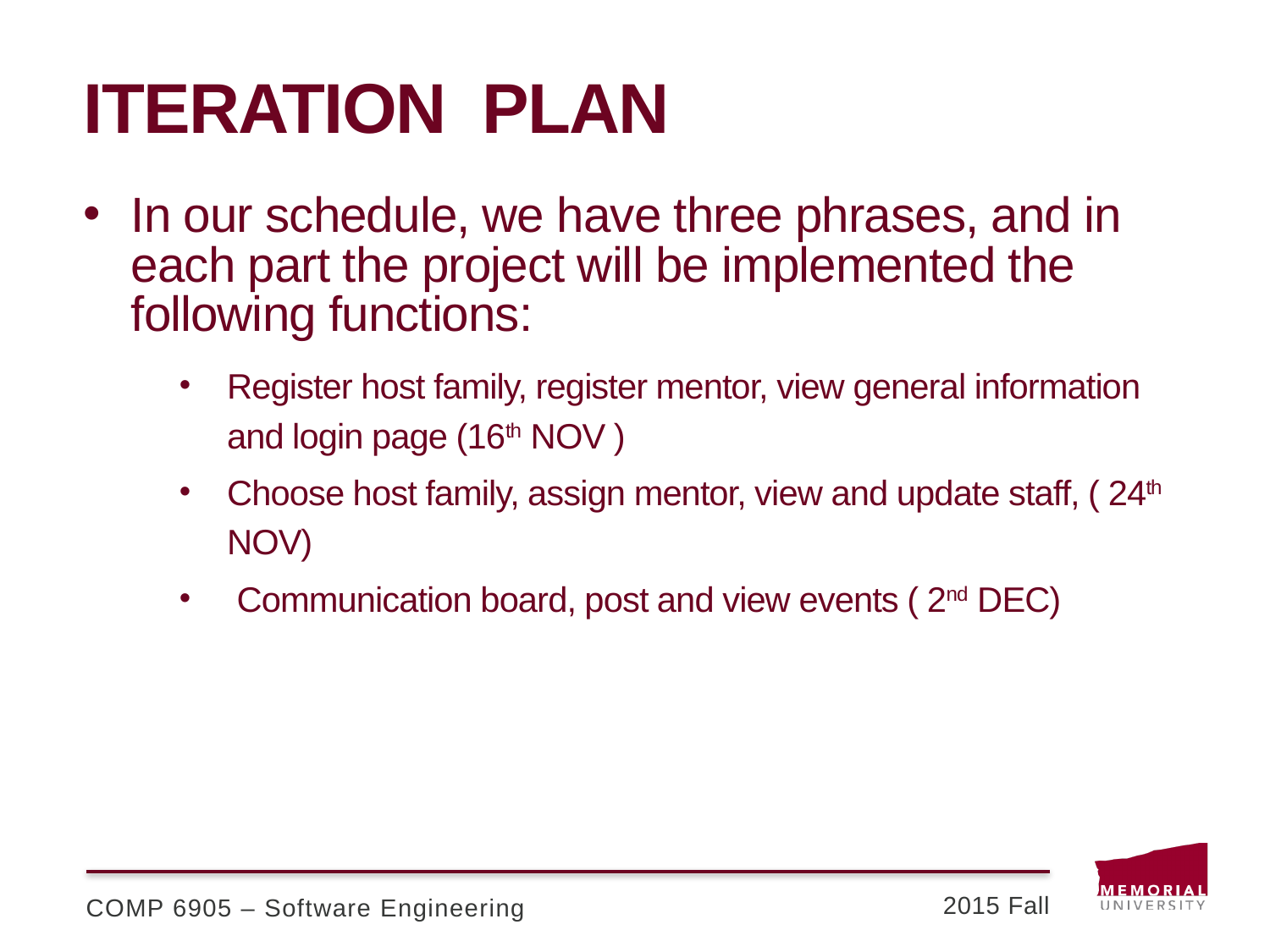

# Iteration  Plan
In our schedule, we have three phrases, and in each part the project will be implemented the following functions:
Register host family, register mentor, view general information and login page (16th NOV )
Choose host family, assign mentor, view and update staff, ( 24th NOV)
 Communication board, post and view events ( 2nd DEC)
COMP 6905 – Software Engineering
2015 Fall